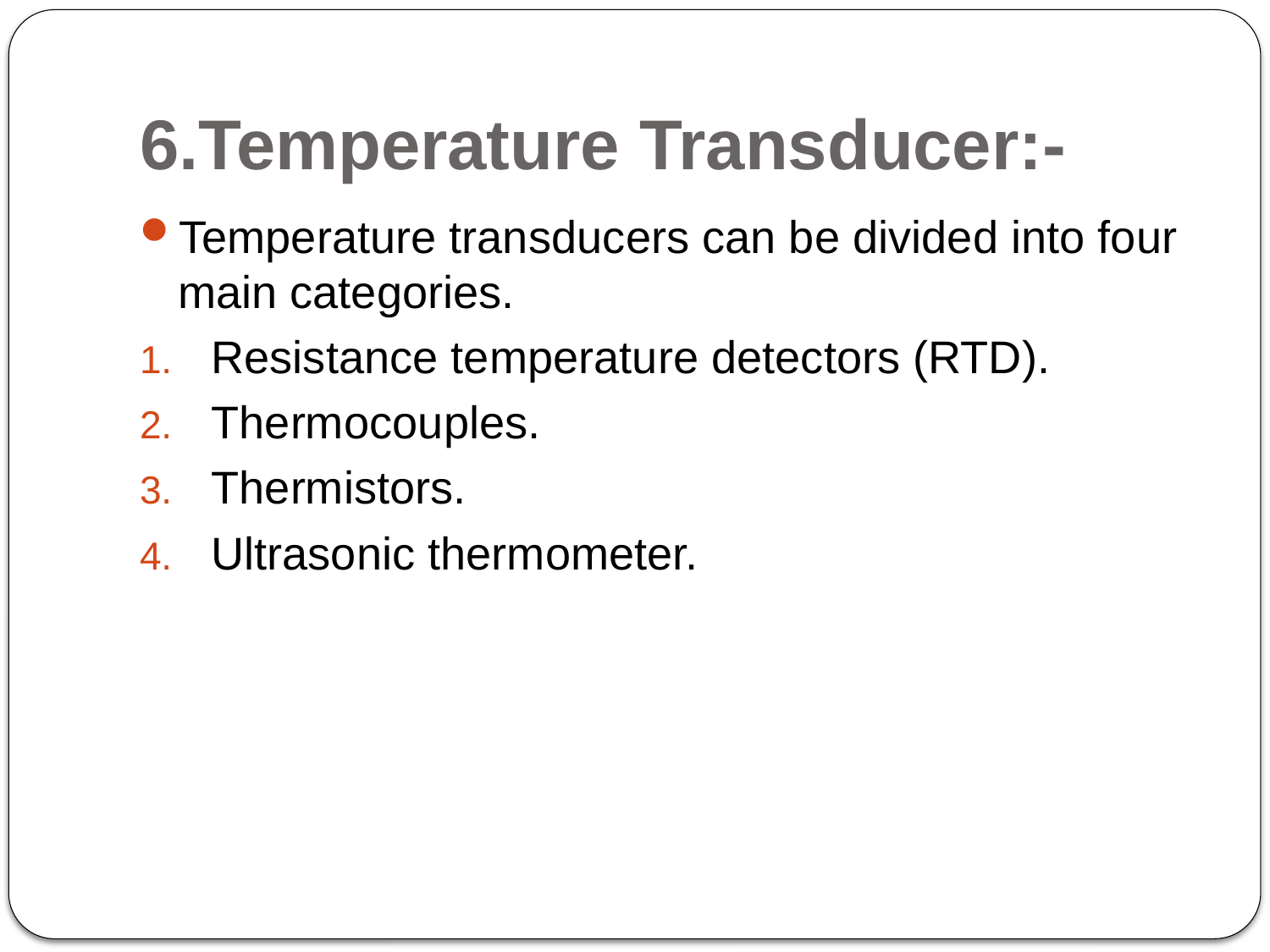

# 6.Temperature Transducer:-
Temperature transducers can be divided into four main categories.
Resistance temperature detectors (RTD).
Thermocouples.
Thermistors.
Ultrasonic thermometer.